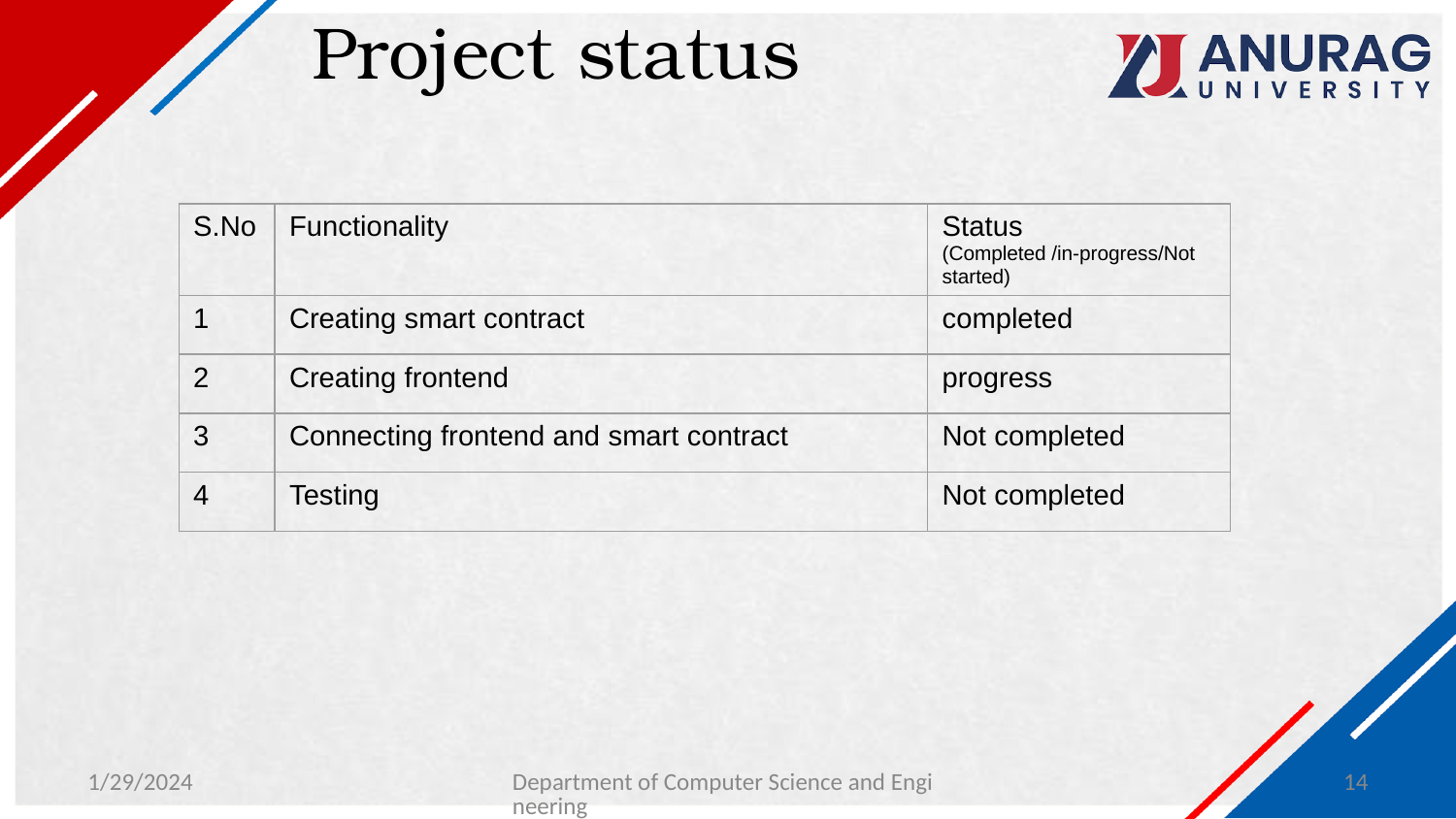

# Project status
| S.No | Functionality | Status (Completed /in-progress/Not started) |
| --- | --- | --- |
| 1 | Creating smart contract | completed |
| 2 | Creating frontend | progress |
| 3 | Connecting frontend and smart contract | Not completed |
| 4 | Testing | Not completed |

1/29/2024
Department of Computer Science and Engineering
14